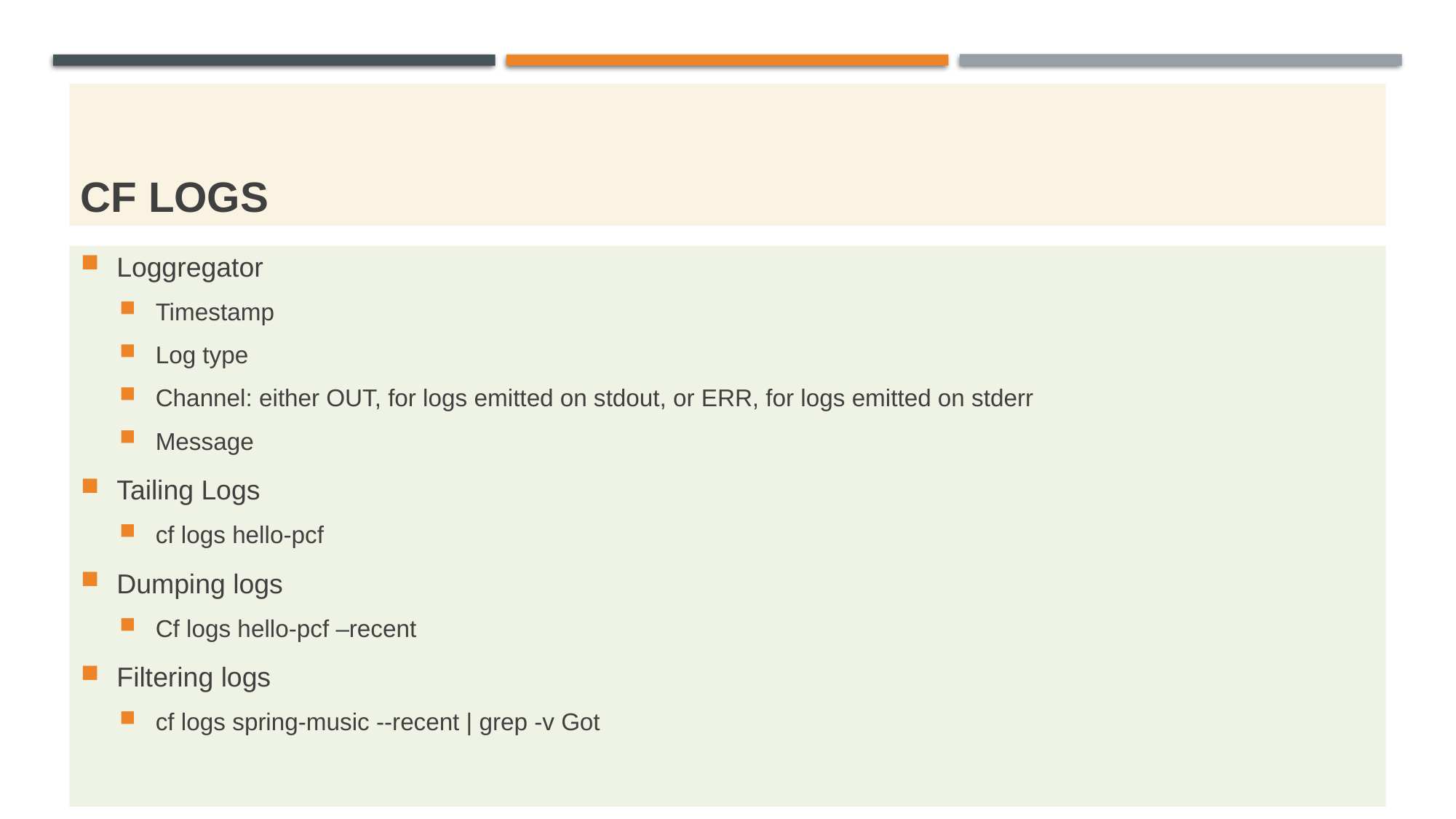

# Cf logs

Loggregator
Timestamp
Log type
Channel: either OUT, for logs emitted on stdout, or ERR, for logs emitted on stderr
Message
Tailing Logs
cf logs hello-pcf
Dumping logs
Cf logs hello-pcf –recent
Filtering logs
cf logs spring-music --recent | grep -v Got